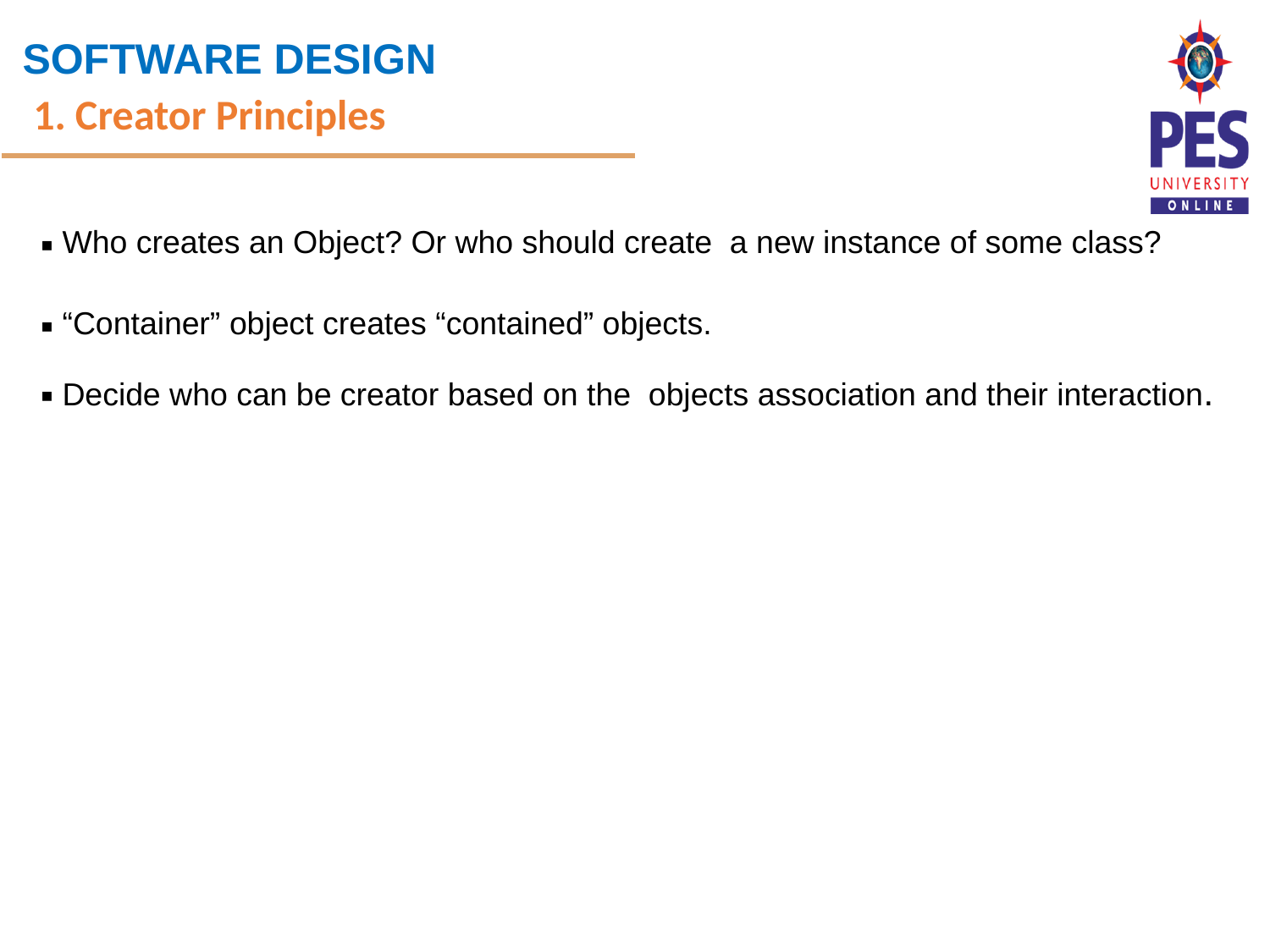

1. Creator Principles
 Who creates an Object? Or who should create  a new instance of some class?
 “Container” object creates “contained” objects.
 Decide who can be creator based on the  objects association and their interaction.